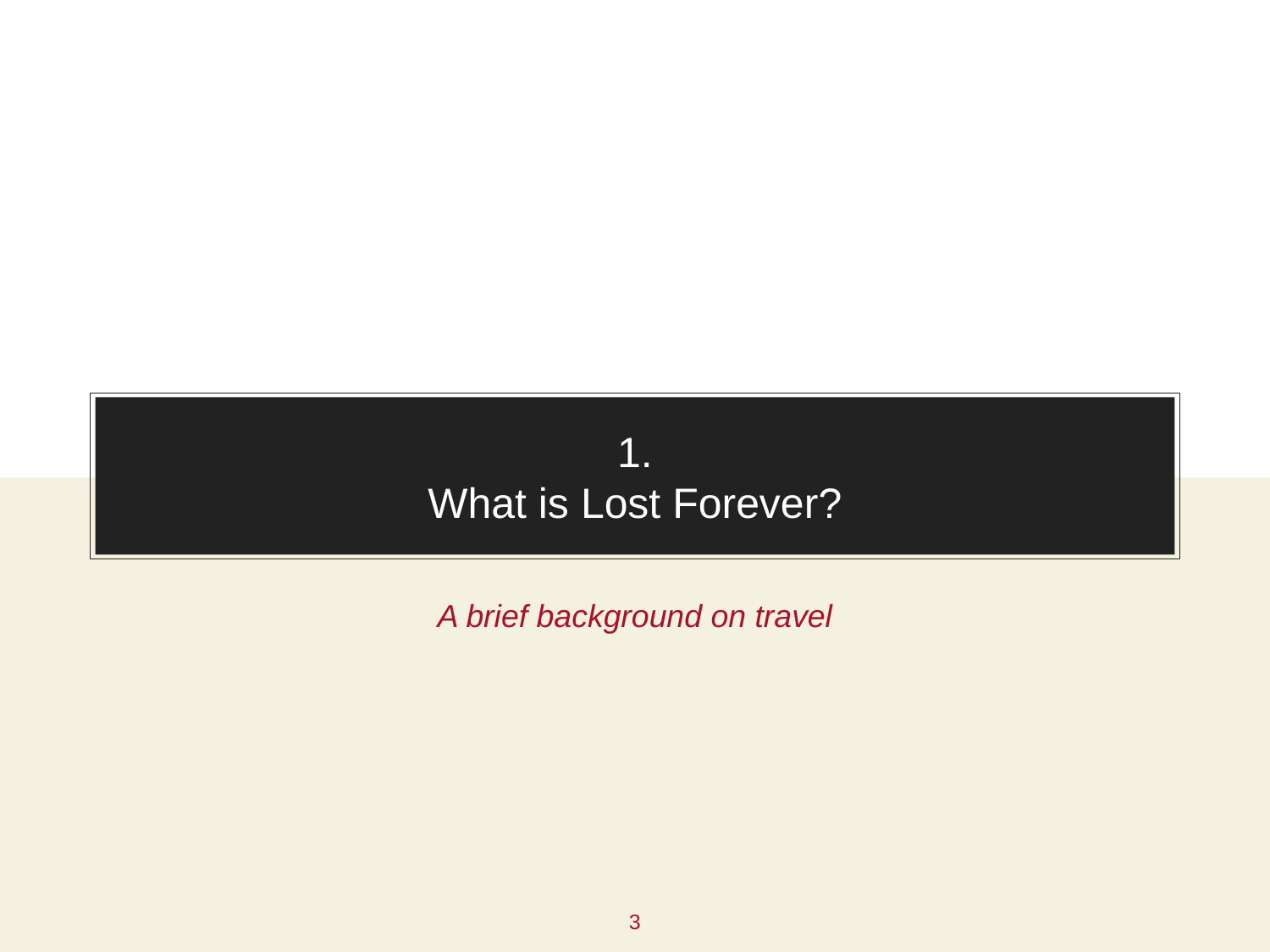

# 1.
What is Lost Forever?
A brief background on travel
3